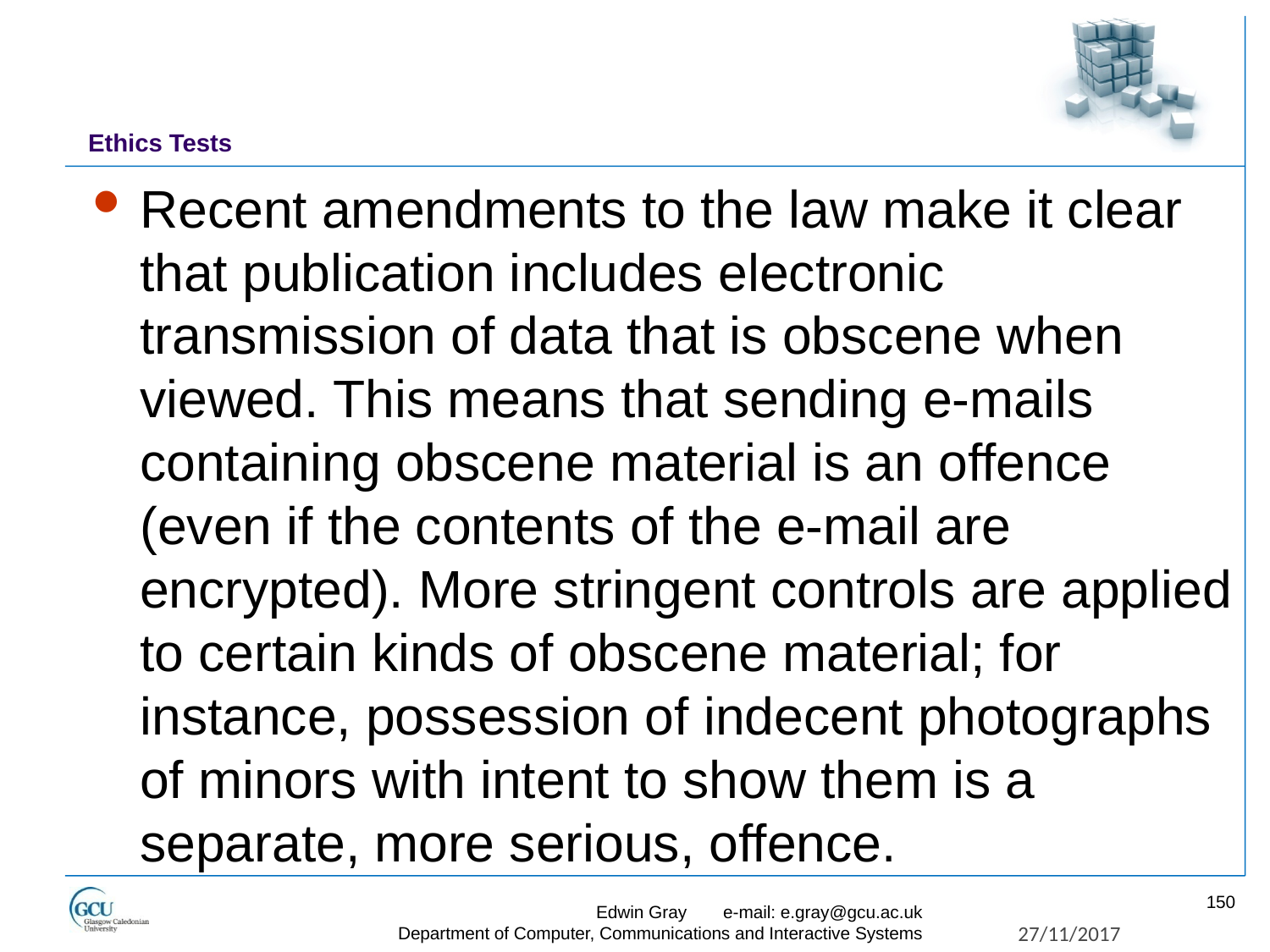

# Ethics Tests
Recent amendments to the law make it clear that publication includes electronic transmission of data that is obscene when viewed. This means that sending e-mails containing obscene material is an offence (even if the contents of the e-mail are encrypted). More stringent controls are applied to certain kinds of obscene material; for instance, possession of indecent photographs of minors with intent to show them is a separate, more serious, offence.

150

Edwin Gray	e-mail: e.gray@gcu.ac.uk
Department of Computer, Communications and Interactive Systems
27/11/2017